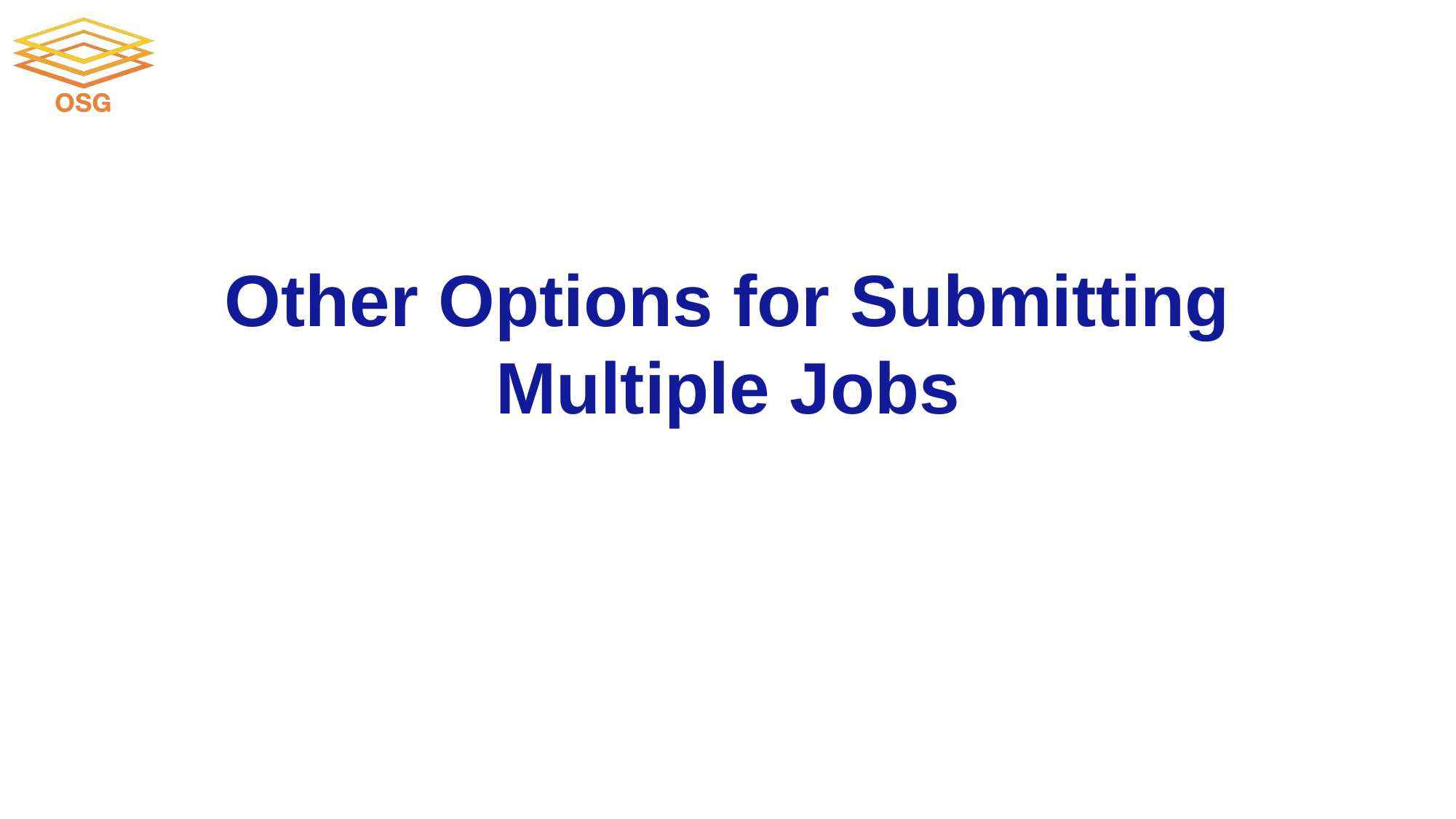

# Other Options for Submitting Multiple Jobs